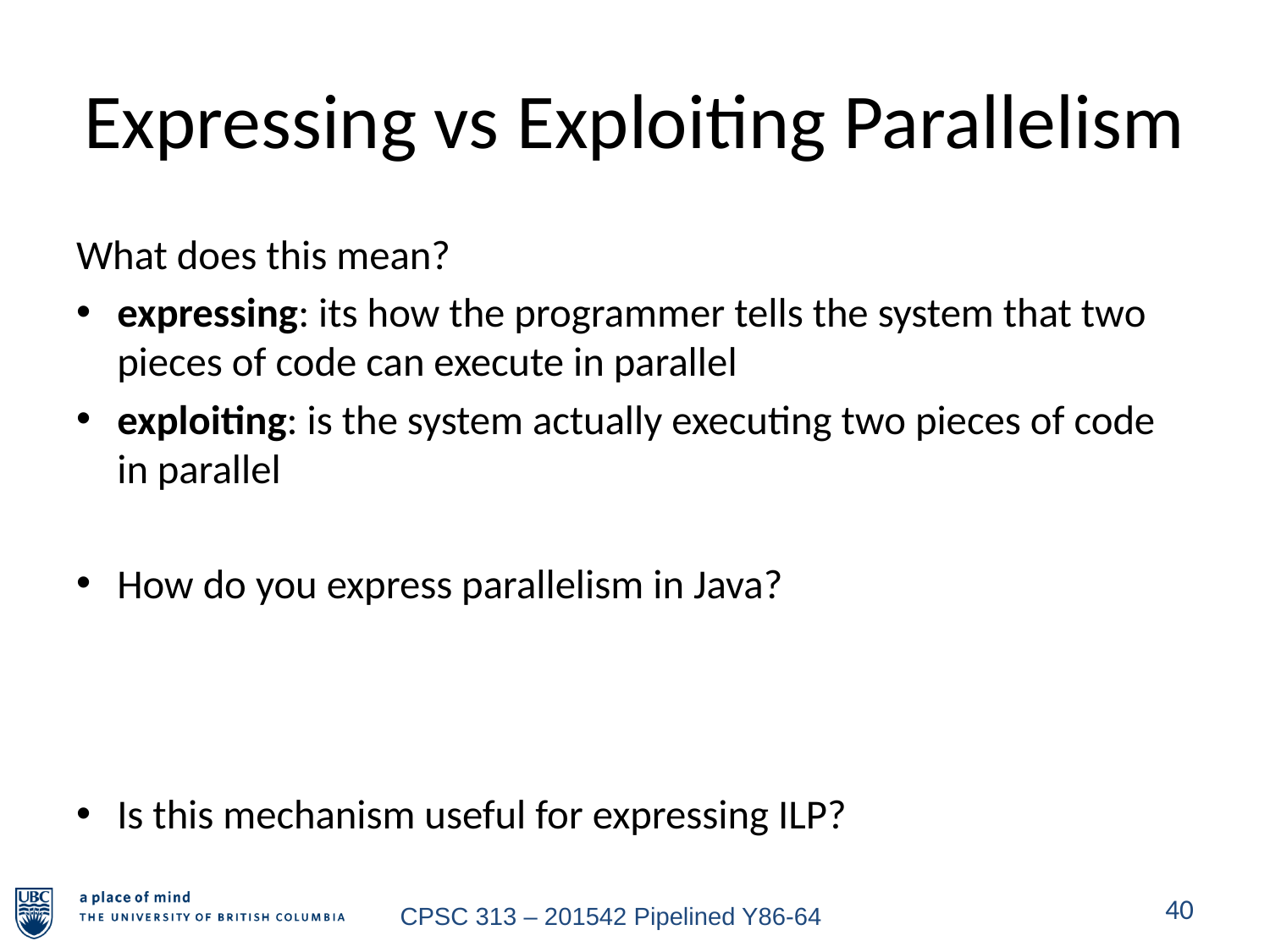

# Expressing vs Exploiting Parallelism
What does this mean?
expressing: its how the programmer tells the system that two pieces of code can execute in parallel
exploiting: is the system actually executing two pieces of code in parallel

How do you express parallelism in Java?

Is this mechanism useful for expressing ILP?
40